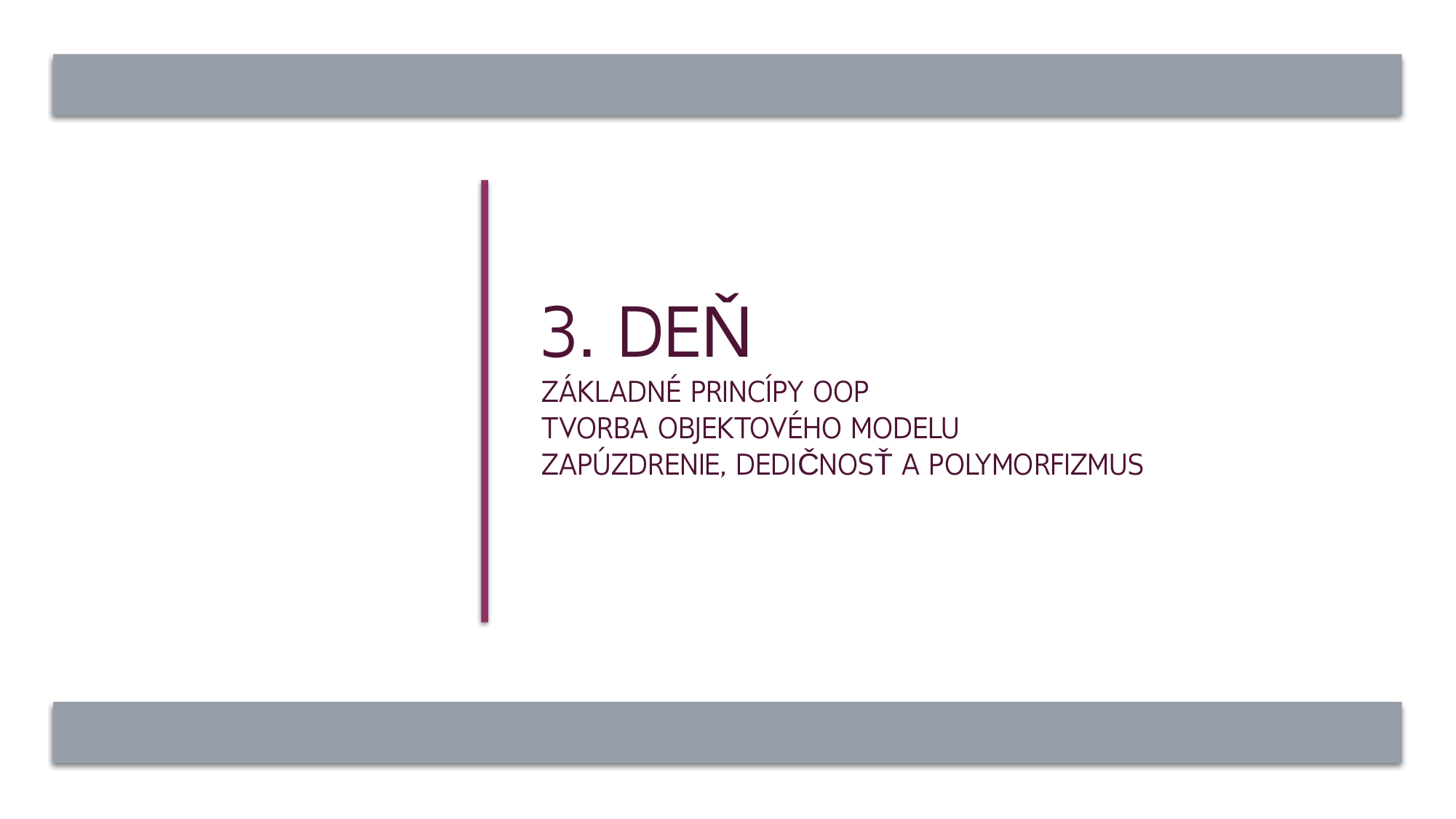

# 3. Deň Základné princípy oOP Tvorba objektového modelu Zapúzdrenie, Dedičnosť a polymorfizmus